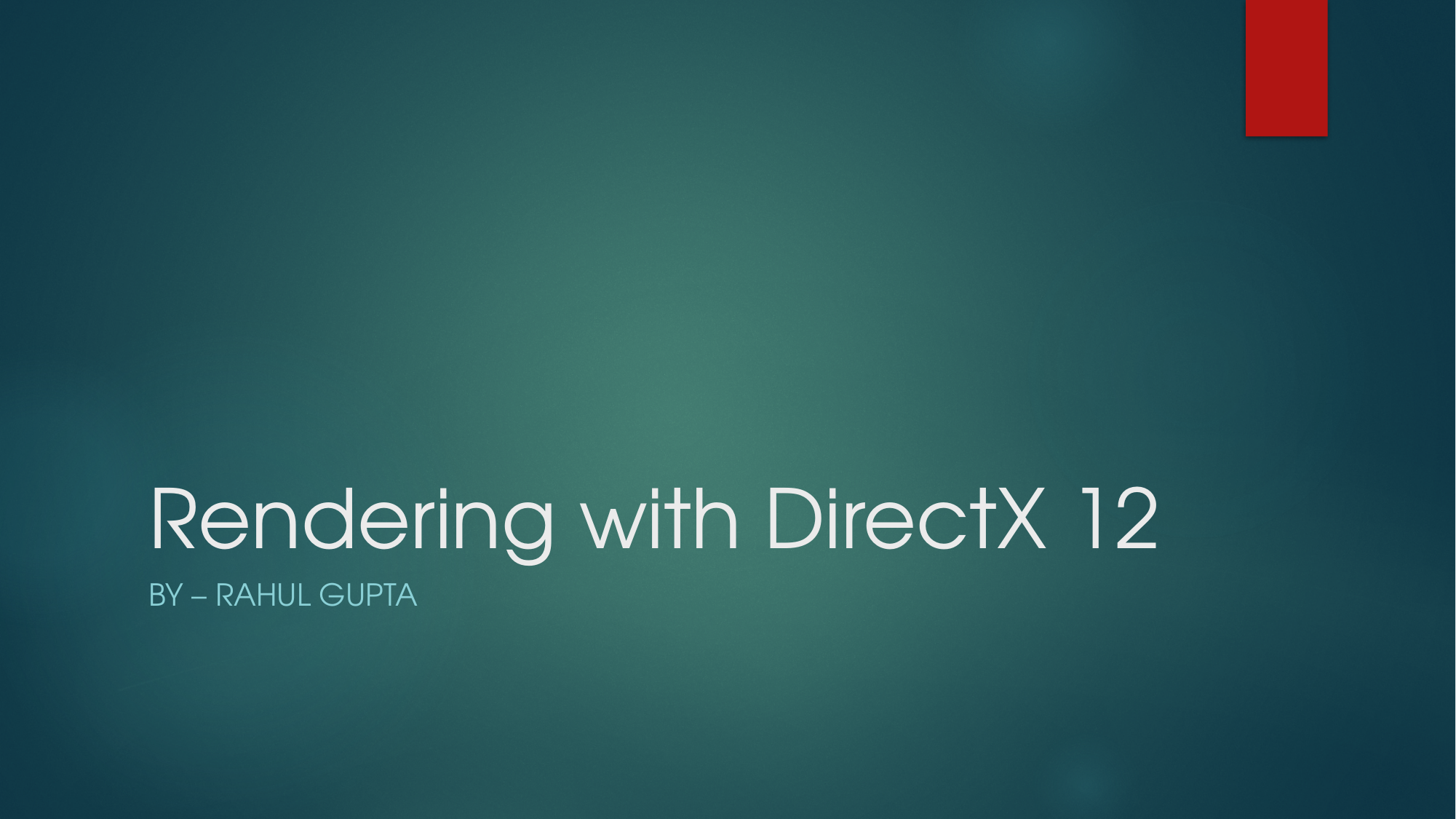

# Rendering with DirectX 12
By – Rahul Gupta